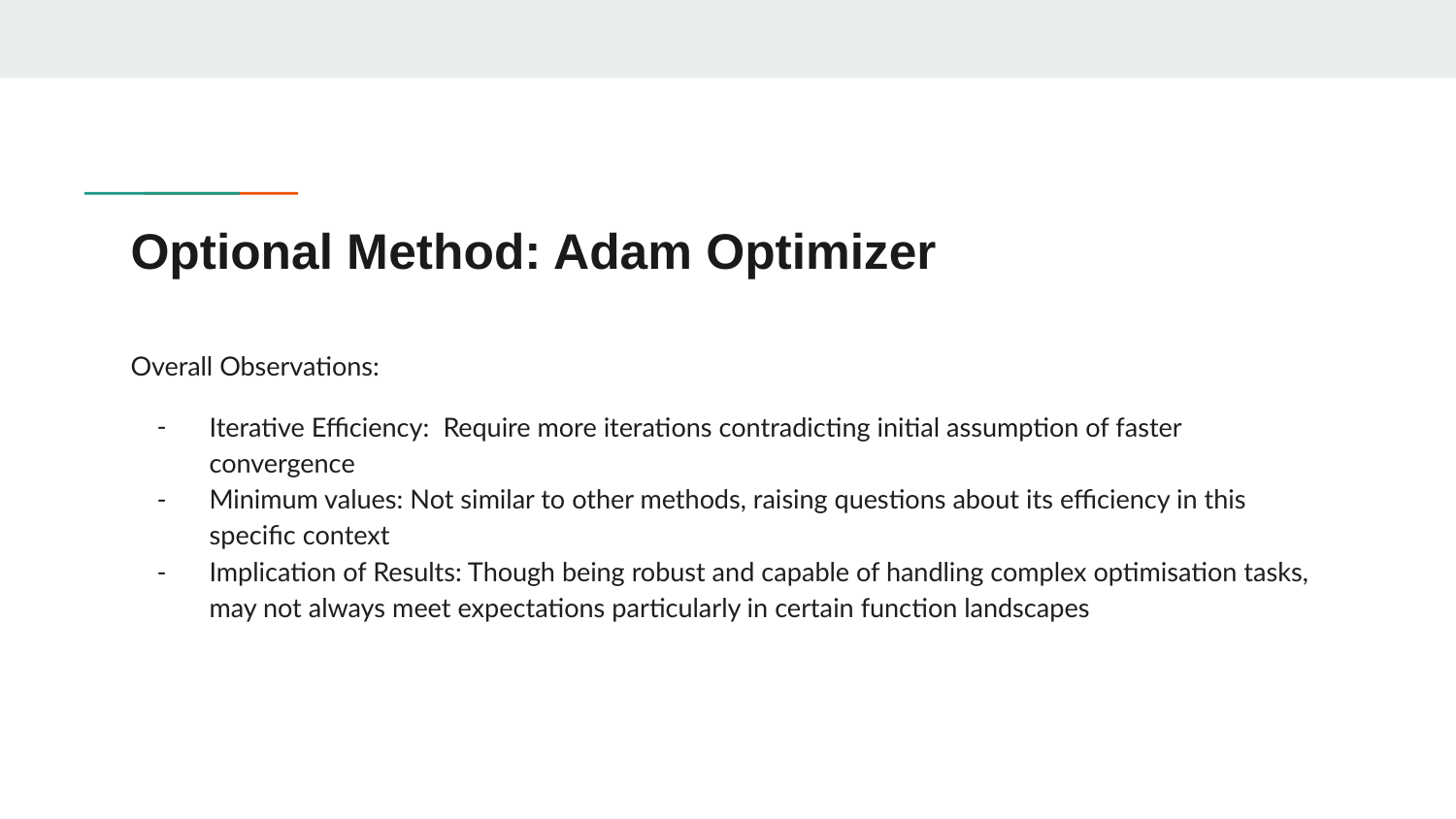

# Optional Method: Adam Optimizer
Overall Observations:
Iterative Efficiency:  Require more iterations contradicting initial assumption of faster convergence
Minimum values: Not similar to other methods, raising questions about its efficiency in this specific context
Implication of Results: Though being robust and capable of handling complex optimisation tasks, may not always meet expectations particularly in certain function landscapes